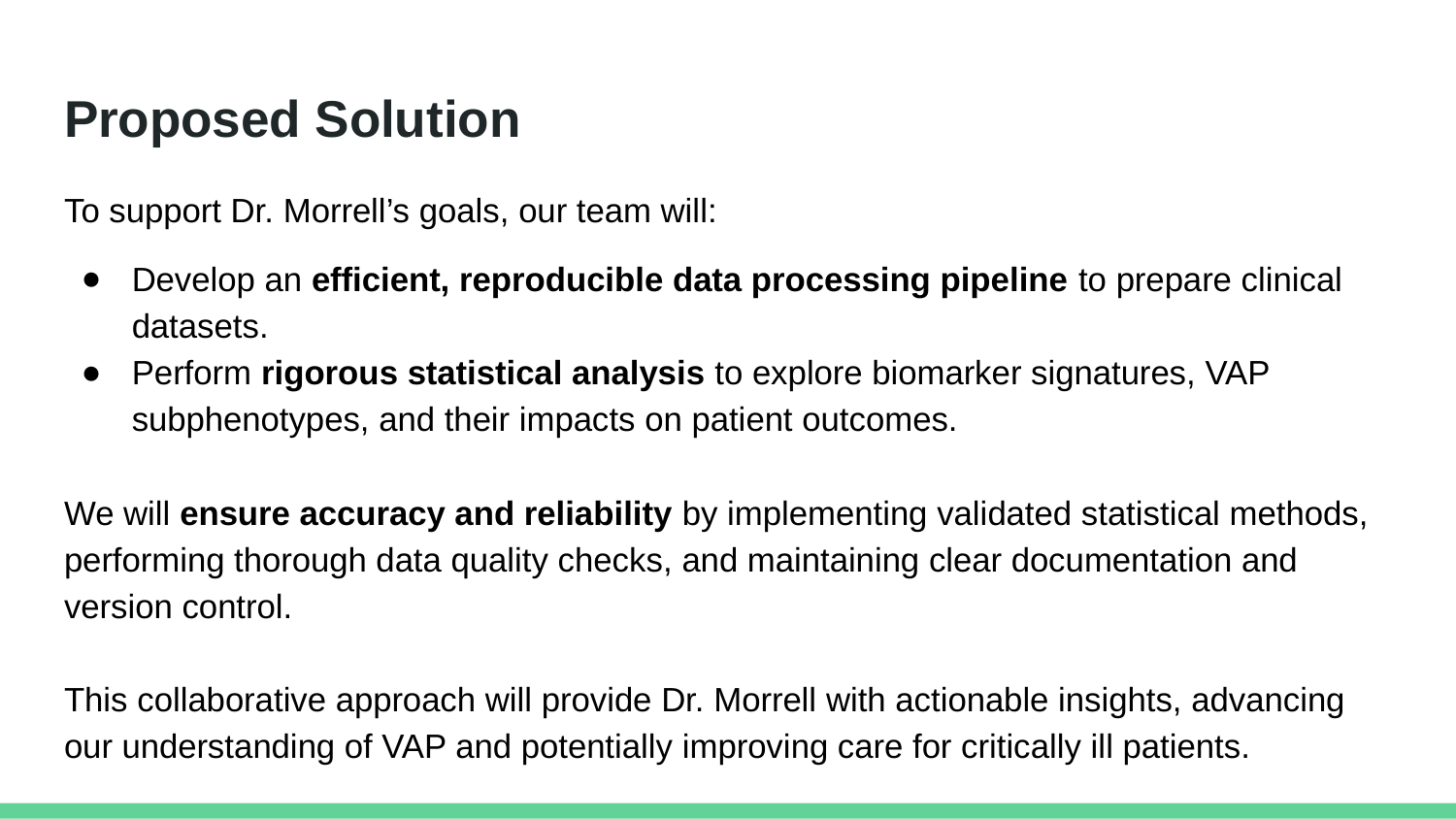

# Proposed Solution
To support Dr. Morrell’s goals, our team will:
Develop an efficient, reproducible data processing pipeline to prepare clinical datasets.
Perform rigorous statistical analysis to explore biomarker signatures, VAP subphenotypes, and their impacts on patient outcomes.

We will ensure accuracy and reliability by implementing validated statistical methods, performing thorough data quality checks, and maintaining clear documentation and version control.

This collaborative approach will provide Dr. Morrell with actionable insights, advancing our understanding of VAP and potentially improving care for critically ill patients.